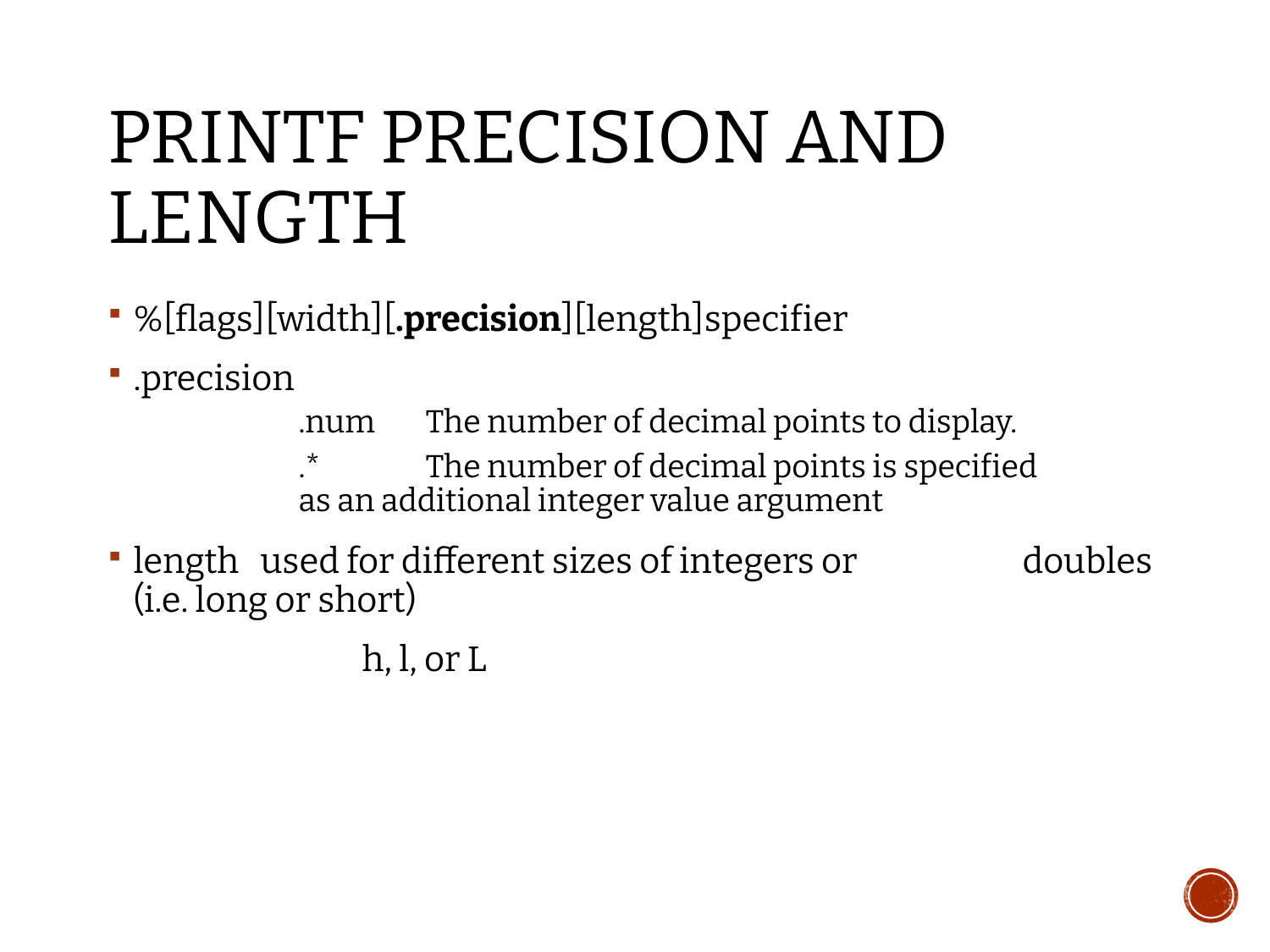

# printf precision and length
%[flags][width][.precision][length]specifier
.precision
	.num 	The number of decimal points to display.
	.* 	The number of decimal points is specified 		as an additional integer value argument
length	used for different sizes of integers or 		doubles (i.e. long or short)
		h, l, or L